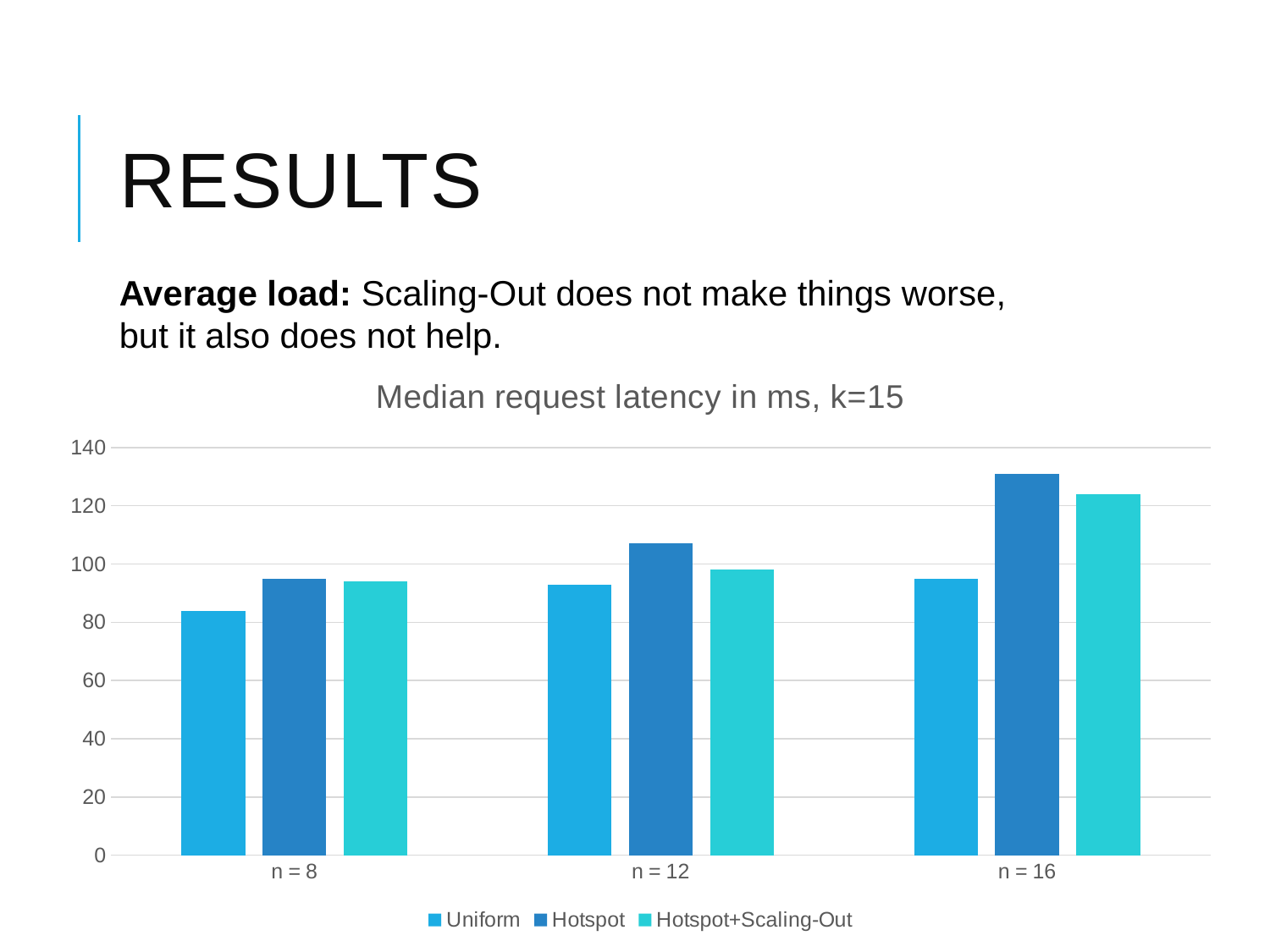

# RESULTS
Average load: Scaling-Out does not make things worse, but it also does not help.

### Chart: Median request latency in ms, k=15

| Category | Uniform | Hotspot | Hotspot+Scaling-Out |
|---|---|---|---|
| n = 8 | 84.0 | 95.0 | 94.0 |
| n = 12 | 93.0 | 107.0 | 98.0 |
| n = 16 | 95.0 | 131.0 | 124.0 |